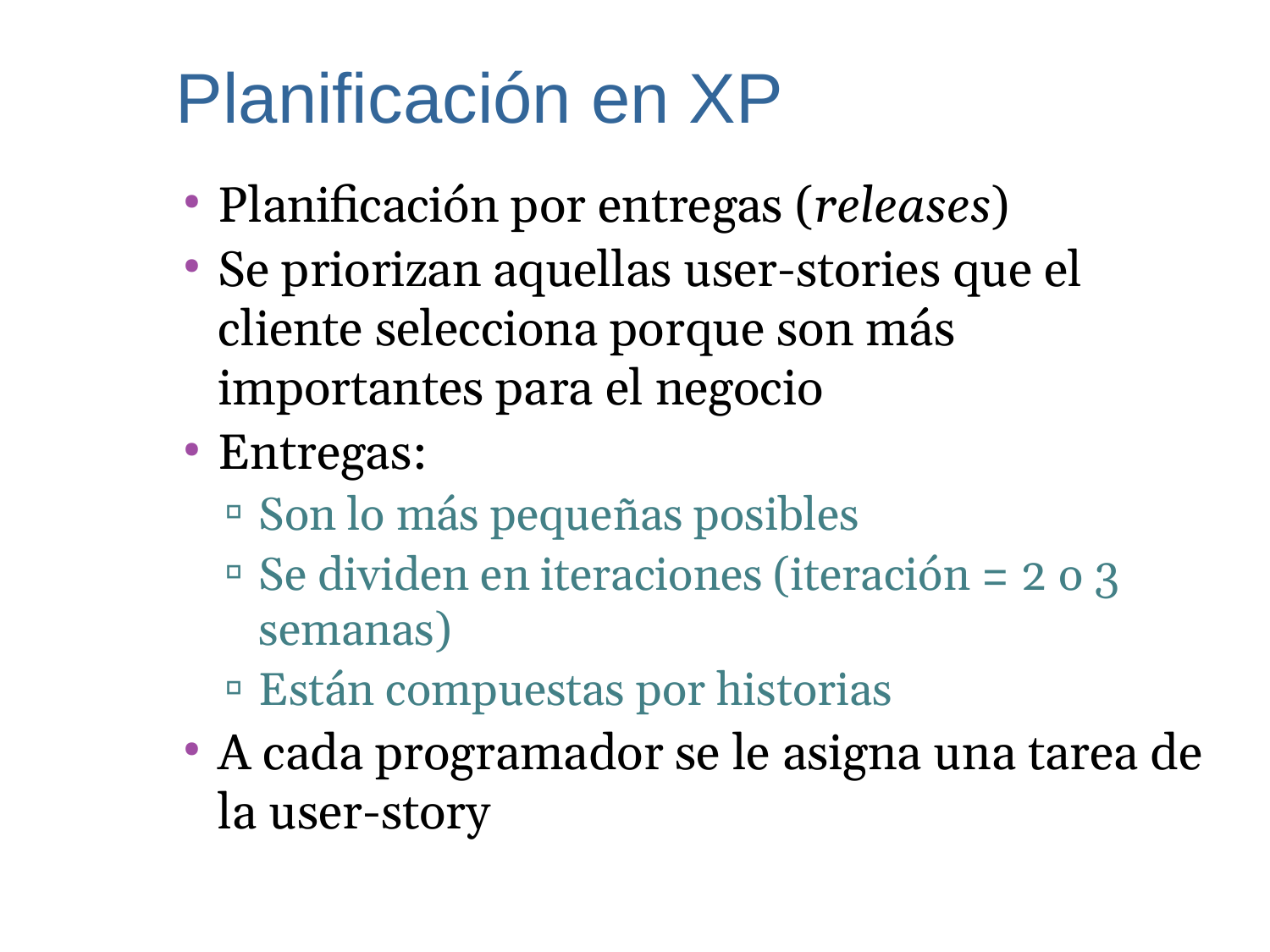

# Planificación en XP
Planificación por entregas (releases)
Se priorizan aquellas user-stories que el cliente selecciona porque son más importantes para el negocio
Entregas:
Son lo más pequeñas posibles
Se dividen en iteraciones (iteración = 2 o 3 semanas)
Están compuestas por historias
A cada programador se le asigna una tarea de la user-story